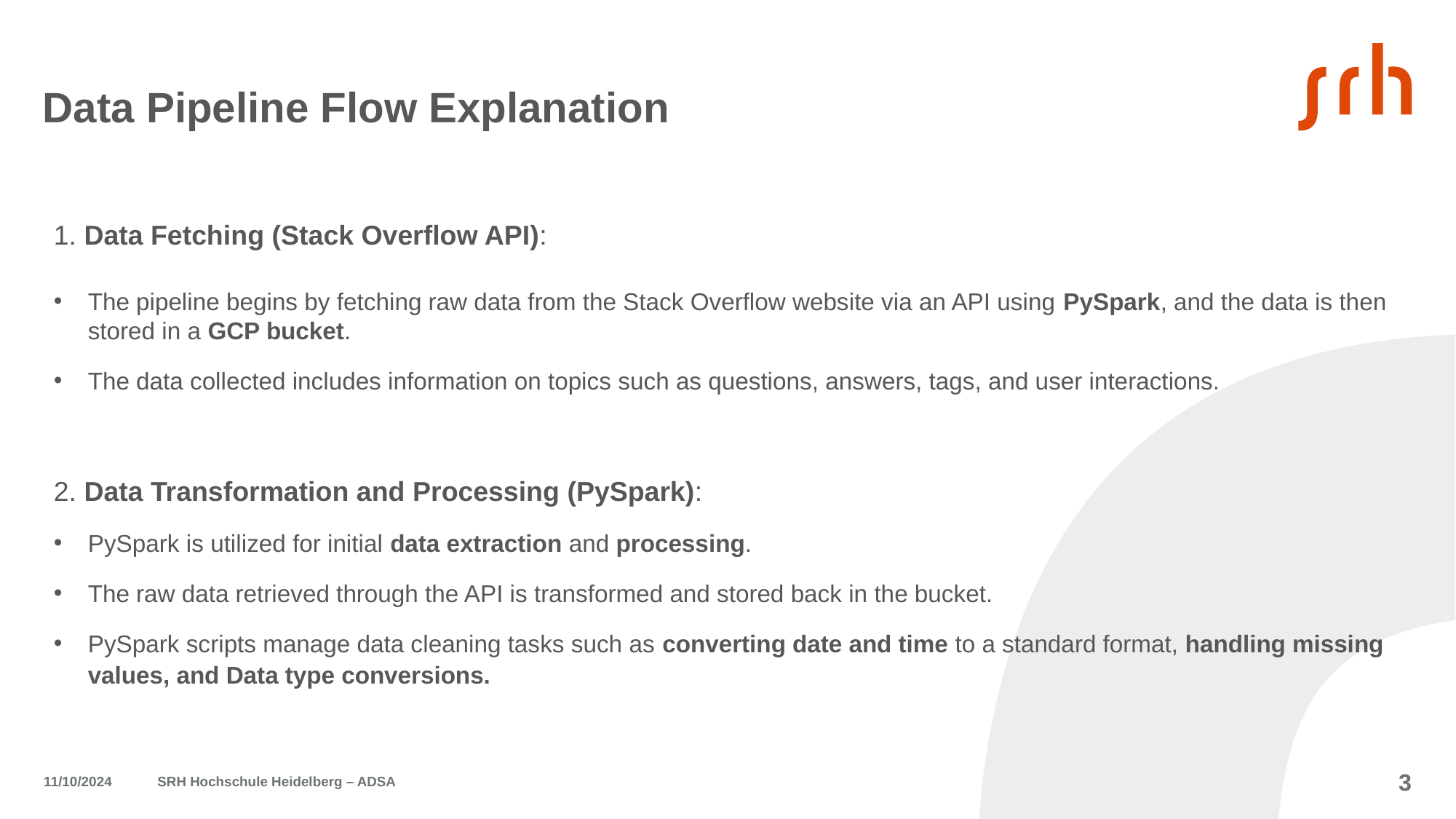

# Data Pipeline Flow Explanation

1. Data Fetching (Stack Overflow API):
The pipeline begins by fetching raw data from the Stack Overflow website via an API using PySpark, and the data is then stored in a GCP bucket.
The data collected includes information on topics such as questions, answers, tags, and user interactions.

2. Data Transformation and Processing (PySpark):
PySpark is utilized for initial data extraction and processing.
The raw data retrieved through the API is transformed and stored back in the bucket.
PySpark scripts manage data cleaning tasks such as converting date and time to a standard format, handling missing values, and Data type conversions.

11/10/2024
SRH Hochschule Heidelberg – ADSA
3